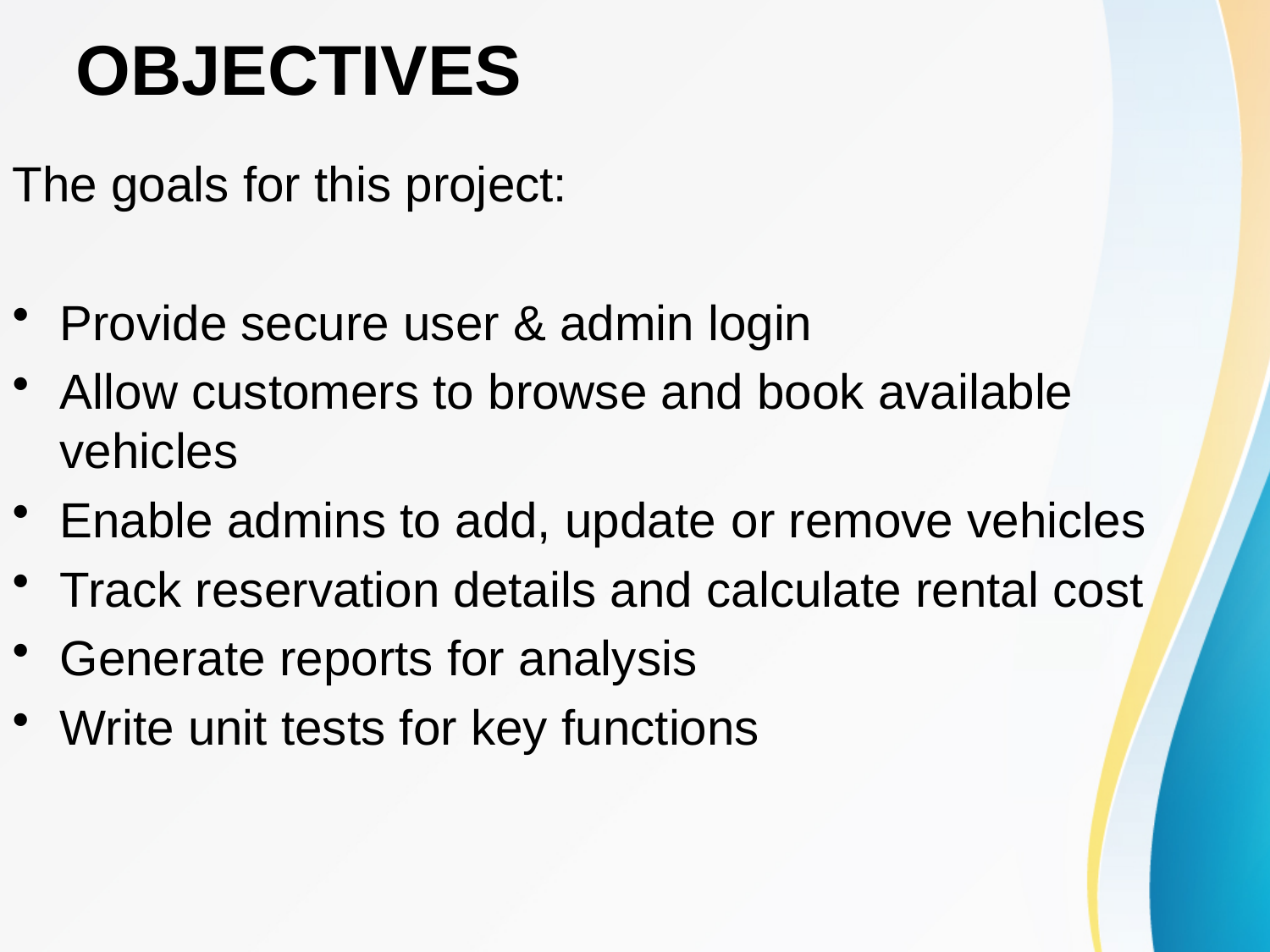

# OBJECTIVES
The goals for this project:

Provide secure user & admin login
Allow customers to browse and book available  vehicles
Enable admins to add, update or remove vehicles
Track reservation details and calculate rental cost
Generate reports for analysis
Write unit tests for key functions